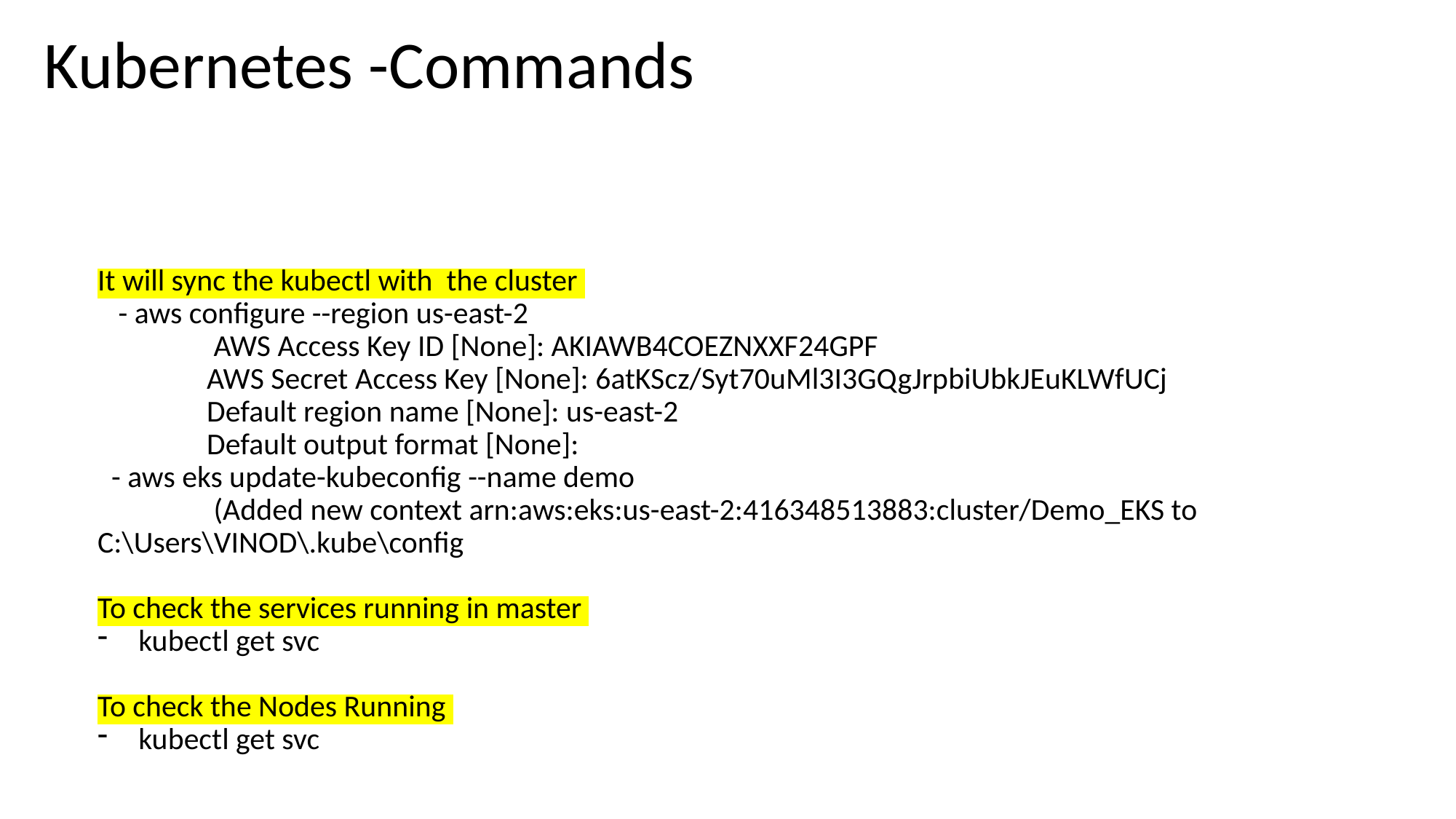

# Kubernetes -Commands
It will sync the kubectl with  the cluster
   - aws configure --region us-east-2
	 AWS Access Key ID [None]: AKIAWB4COEZNXXF24GPF
 	AWS Secret Access Key [None]: 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
	Default region name [None]: us-east-2
	Default output format [None]:
  - aws eks update-kubeconfig --name demo
	 (Added new context arn:aws:eks:us-east-2:416348513883:cluster/Demo_EKS to 	C:\Users\VINOD\.kube\config

To check the services running in master
kubectl get svc

To check the Nodes Running
kubectl get svc